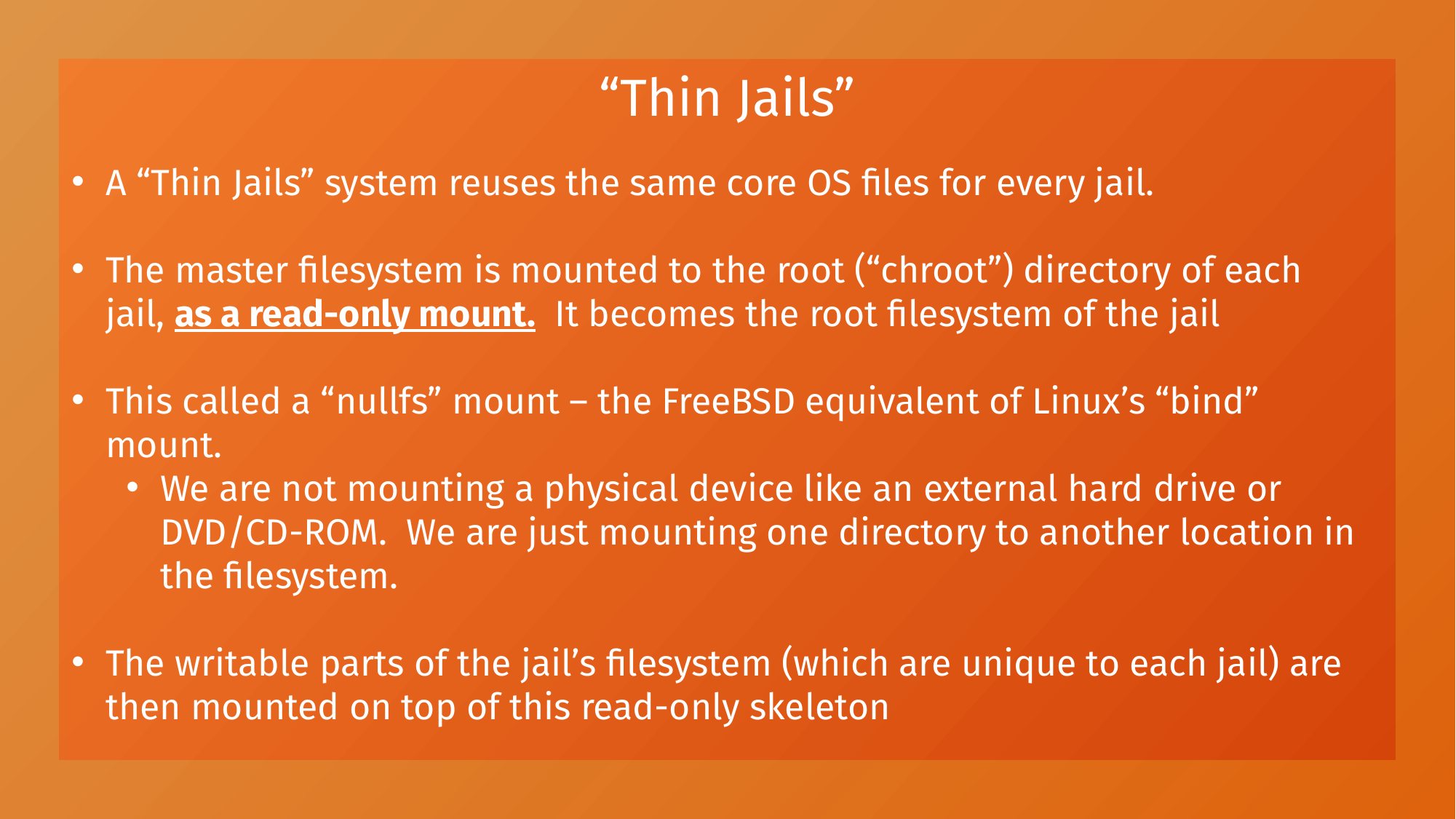

# “Thin Jails”
A “Thin Jails” system reuses the same core OS files for every jail.

The master filesystem is mounted to the root (“chroot”) directory of each jail, as a read-only mount.  It becomes the root filesystem of the jail

This called a “nullfs” mount – the FreeBSD equivalent of Linux’s “bind” mount.
We are not mounting a physical device like an external hard drive or DVD/CD-ROM.  We are just mounting one directory to another location in the filesystem.

The writable parts of the jail’s filesystem (which are unique to each jail) are then mounted on top of this read-only skeleton